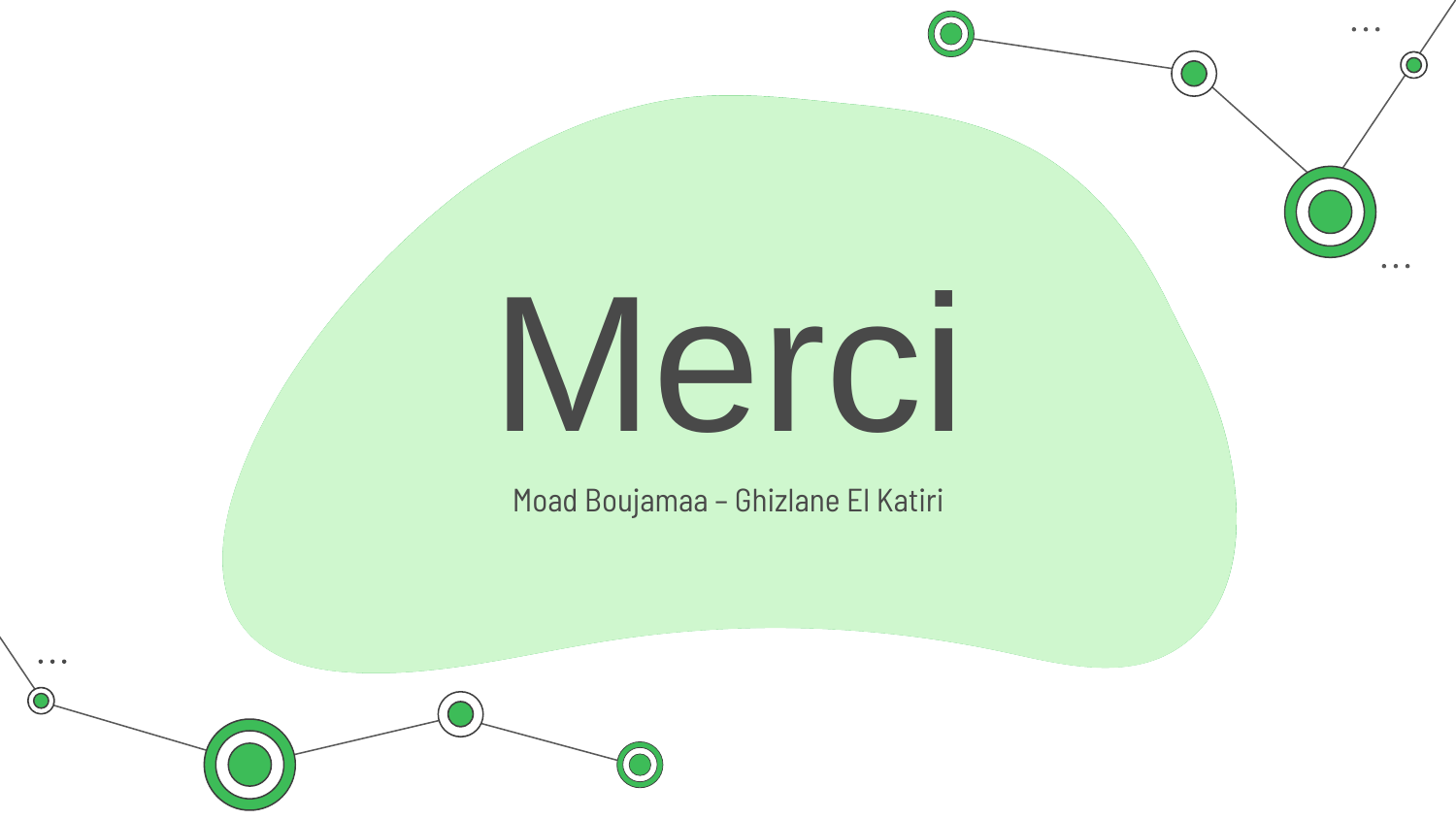

# Merci
Moad Boujamaa – Ghizlane El Katiri